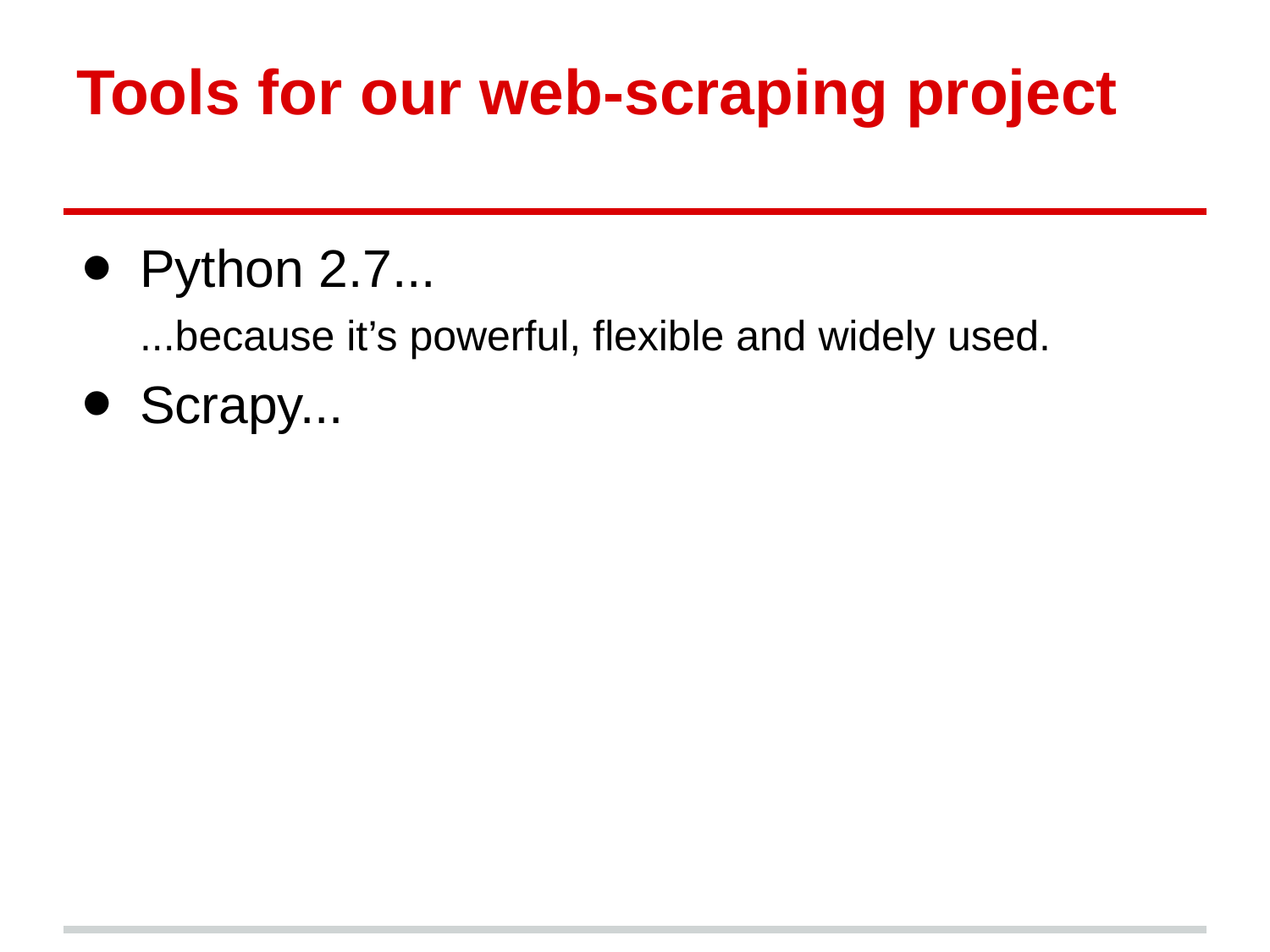

# Tools for our web-scraping project
Python 2.7...
...because it’s powerful, flexible and widely used.
Scrapy...